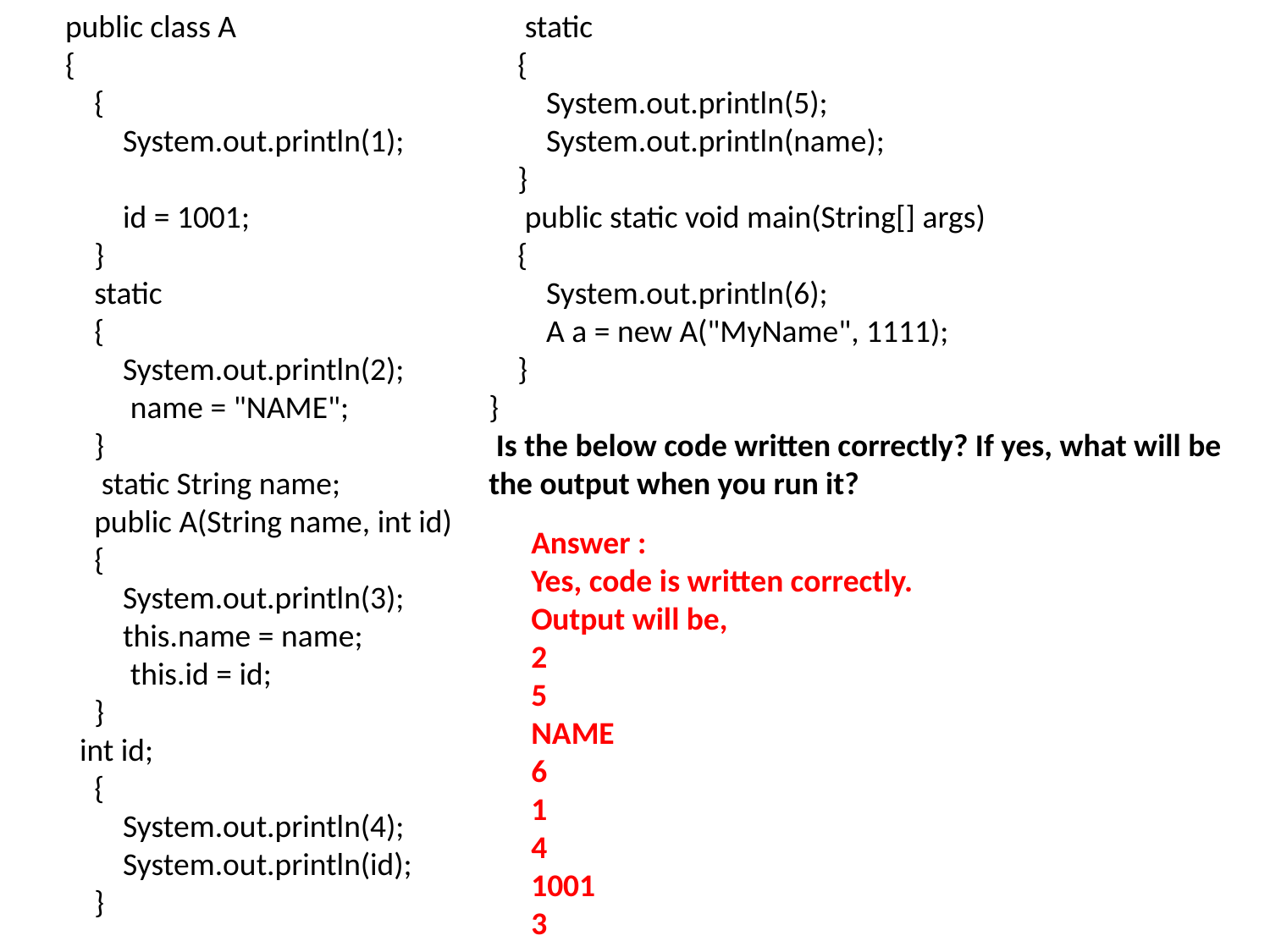

public class A
{
    {
        System.out.println(1);

        id = 1001;
    }
    static
    {
        System.out.println(2);
         name = "NAME";
    }
     static String name;
    public A(String name, int id)
    {
        System.out.println(3);
        this.name = name;
         this.id = id;
    }
  int id;
    {
        System.out.println(4);
        System.out.println(id);
    }
     static
    {
        System.out.println(5);
        System.out.println(name);
    }
     public static void main(String[] args)
    {
        System.out.println(6);
        A a = new A("MyName", 1111);
    }
}
 Is the below code written correctly? If yes, what will be the output when you run it?
Answer :
Yes, code is written correctly.
Output will be,
2
5
NAME
6
1
4
1001
3